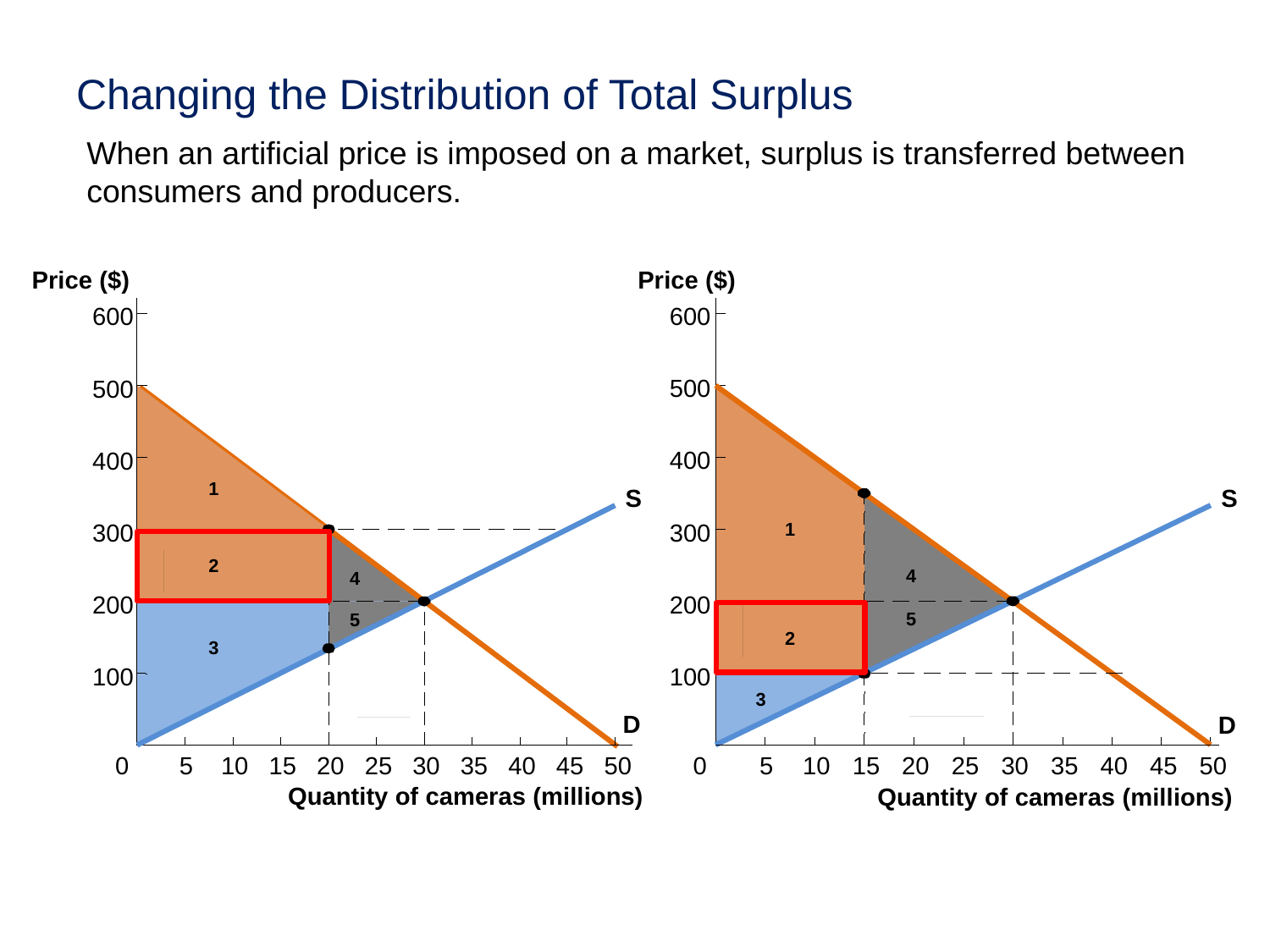

# Changing the Distribution of Total Surplus
When an artificial price is imposed on a market, surplus is transferred between consumers and producers.
Price ($)
Price ($)

600

500

400

S

300
1

4
200

5

2

100

3

D

0
5
10
15
20
25
30
35
40
45
50
Quantity of cameras (millions)

600

500

400

1
S

300

2
4

200

5

3

100

D

0
5
10
15
20
25
30
35
40
45
50
Quantity of cameras (millions)